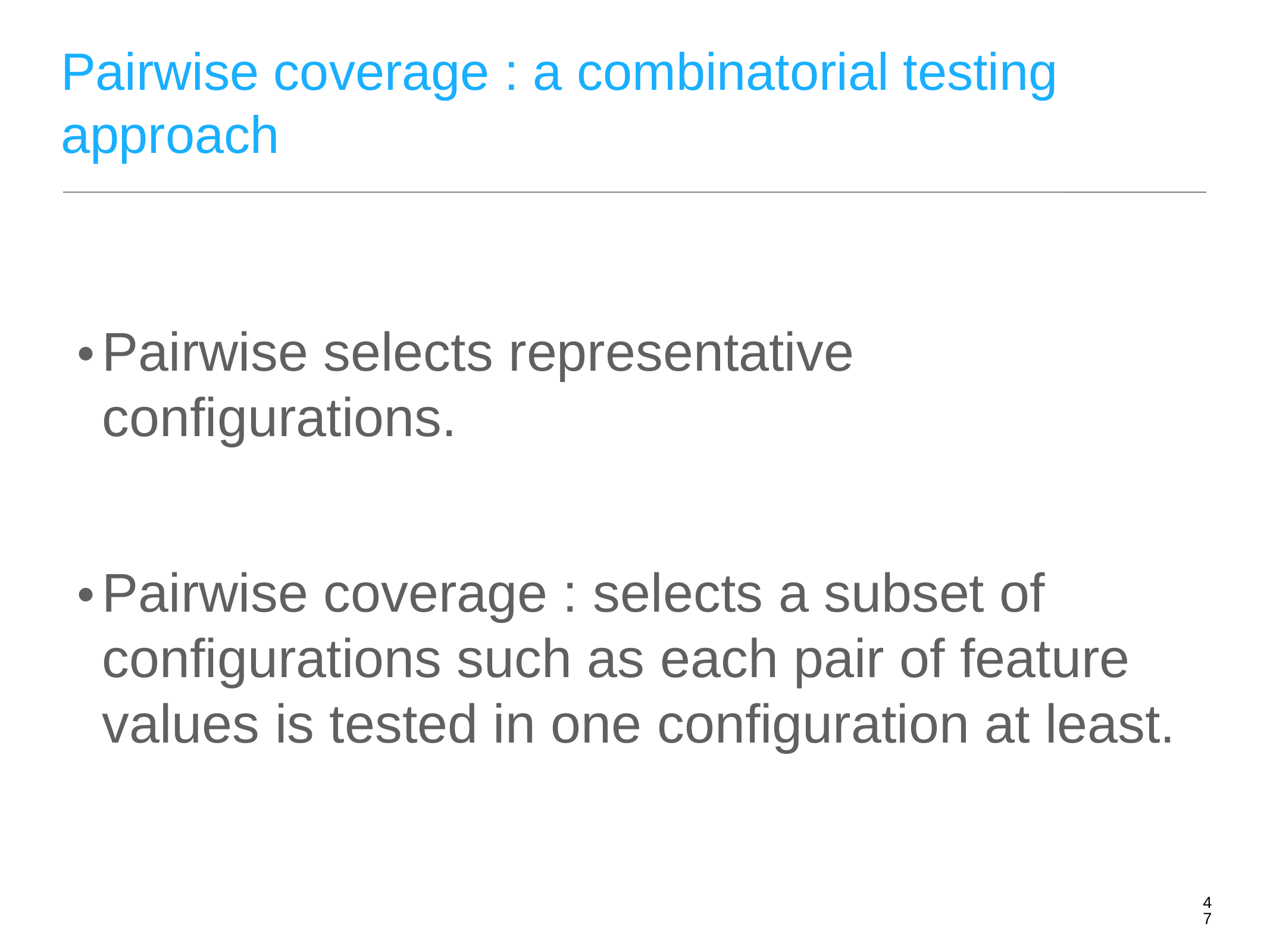

# Pairwise coverage : a combinatorial testing approach

Pairwise selects representative configurations.

Pairwise coverage : selects a subset of configurations such as each pair of feature values is tested in one configuration at least.
47